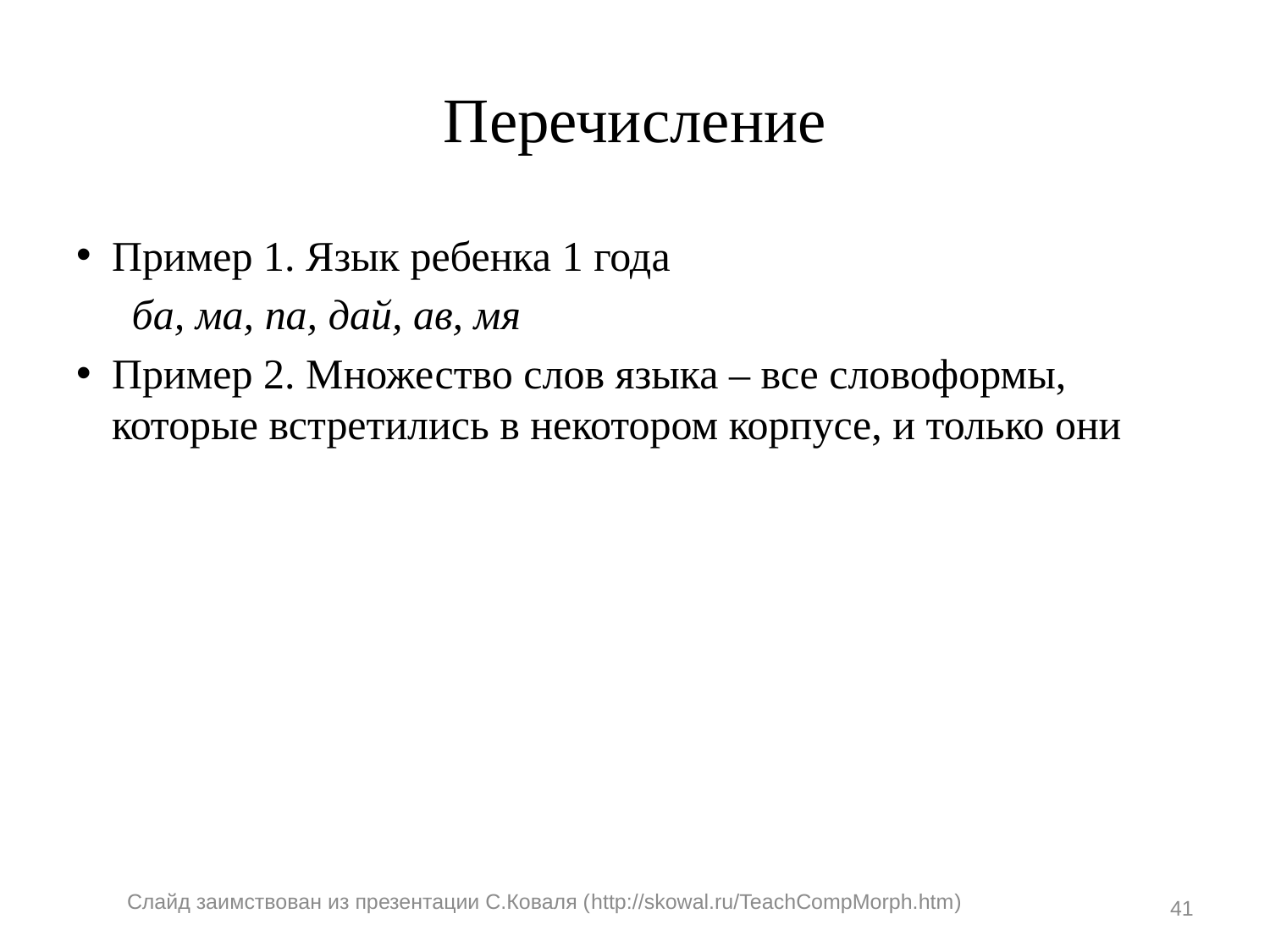

# Перечисление
Пример 1. Язык ребенка 1 года
ба, ма, па, дай, ав, мя
Пример 2. Множество слов языка – все словоформы, которые встретились в некотором корпусе, и только они
Слайд заимствован из презентации С.Коваля (http://skowal.ru/TeachCompMorph.htm)
41